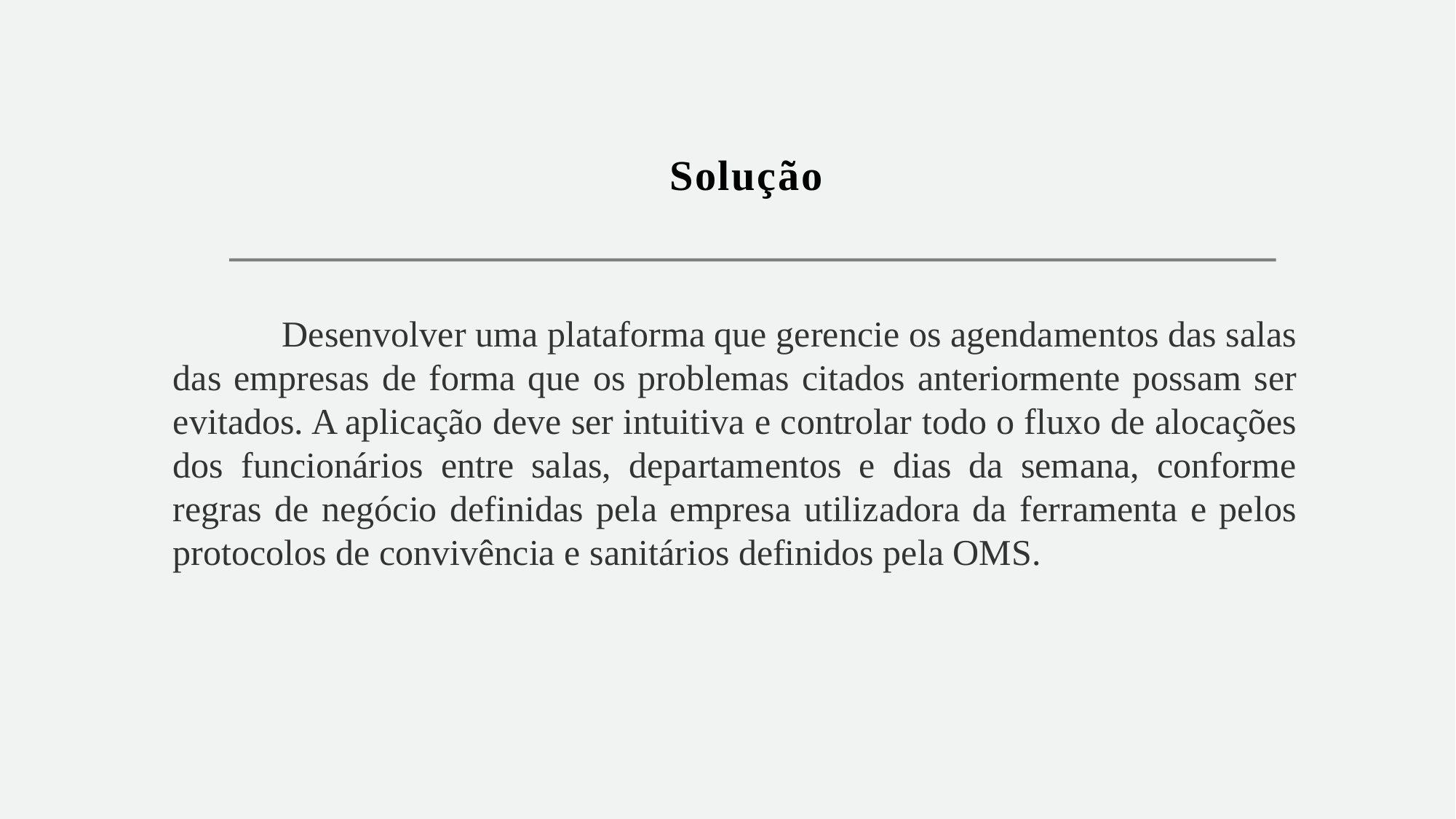

# Solução
	Desenvolver uma plataforma que gerencie os agendamentos das salas das empresas de forma que os problemas citados anteriormente possam ser evitados. A aplicação deve ser intuitiva e controlar todo o fluxo de alocações dos funcionários entre salas, departamentos e dias da semana, conforme regras de negócio definidas pela empresa utilizadora da ferramenta e pelos protocolos de convivência e sanitários definidos pela OMS.